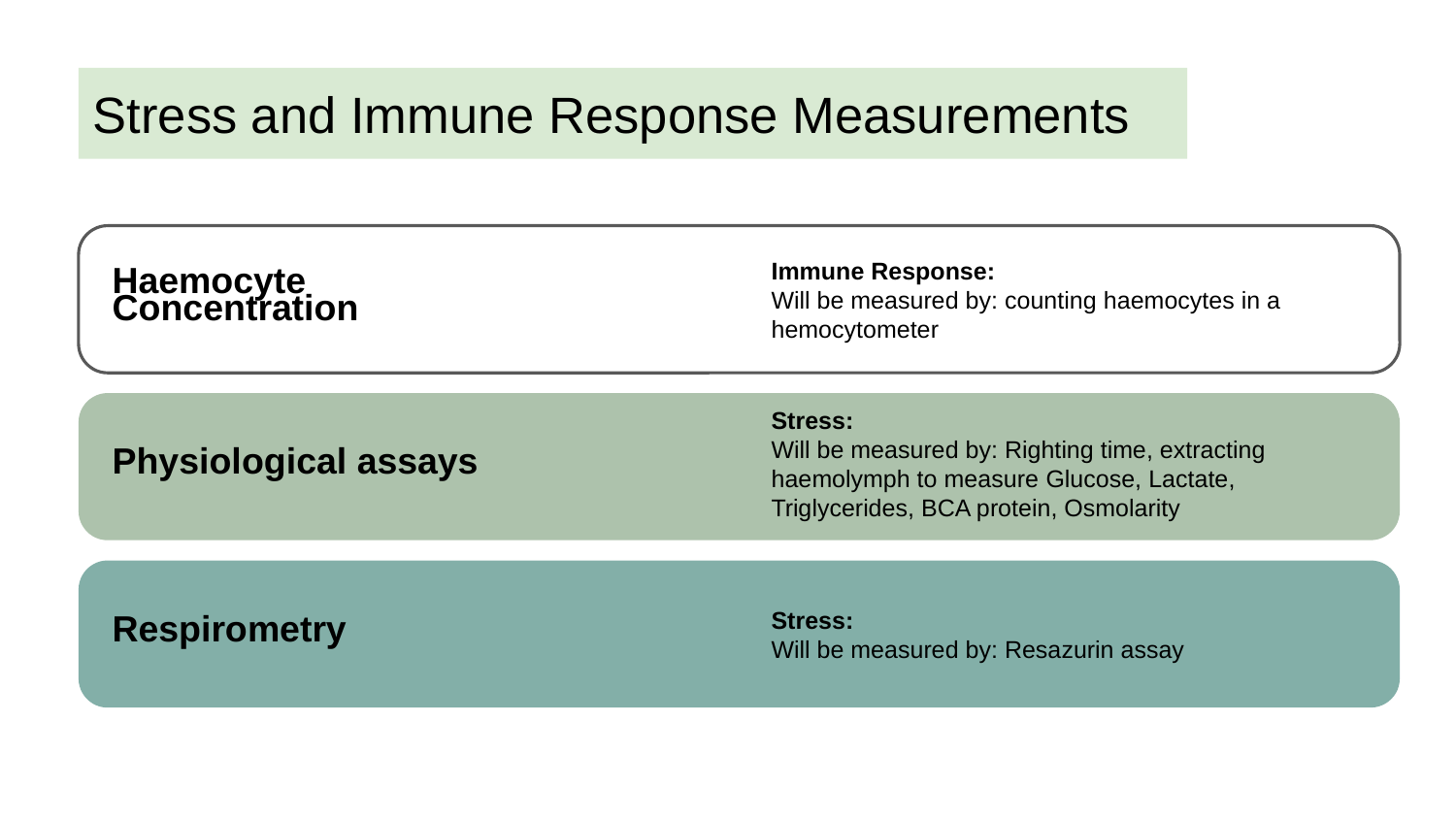

# Stress and Immune Response Measurements

Haemocyte Concentration
Immune Response:
Will be measured by: counting haemocytes in a hemocytometer

Physiological assays

Stress:
Will be measured by: Righting time, extracting haemolymph to measure Glucose, Lactate, Triglycerides, BCA protein, Osmolarity

Respirometry
Stress:
Will be measured by: Resazurin assay